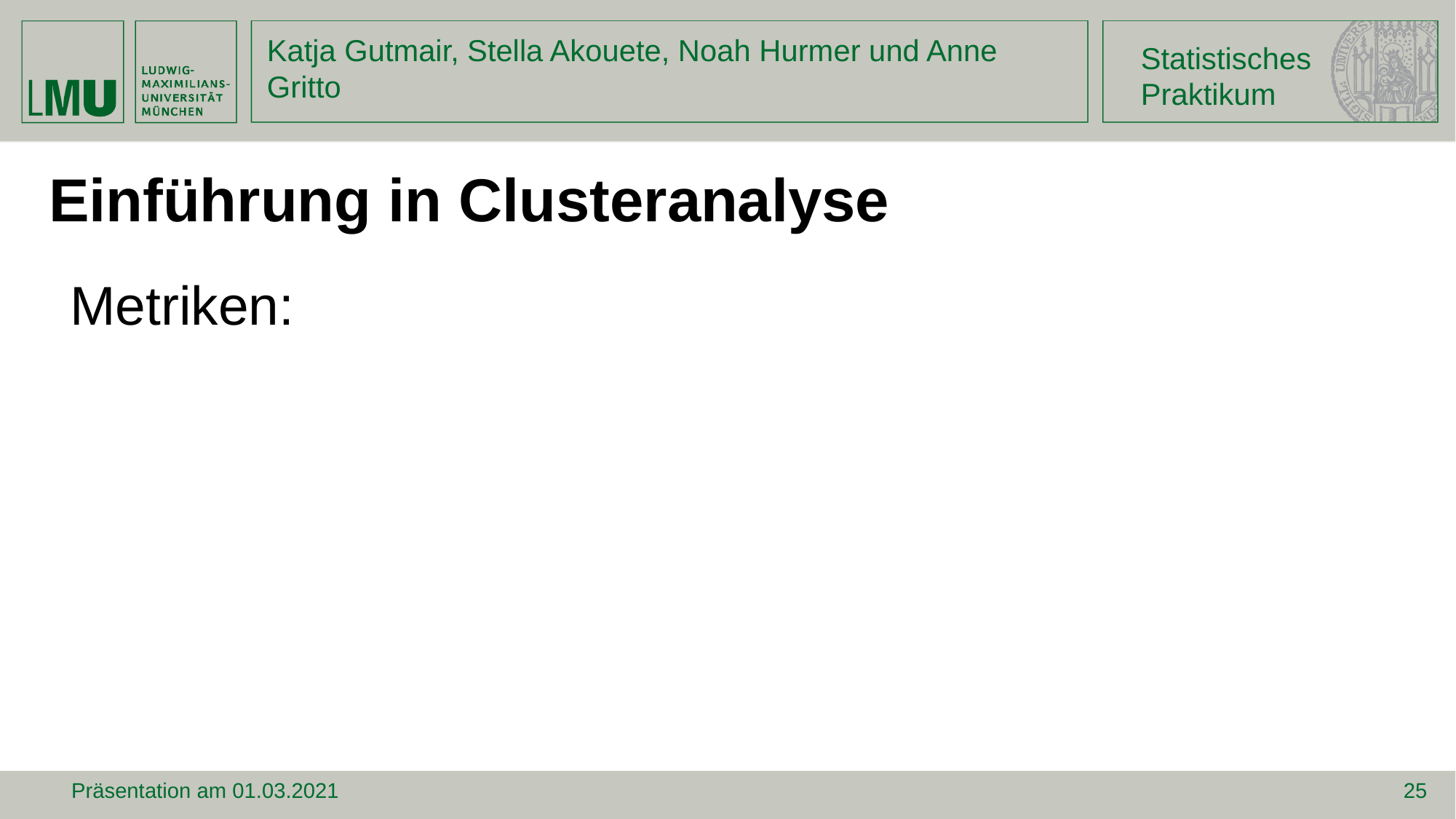

Statistisches
Praktikum
Katja Gutmair, Stella Akouete, Noah Hurmer und Anne Gritto
Einführung in Clusteranalyse
Metriken:

Präsentation am 01.03.2021
25